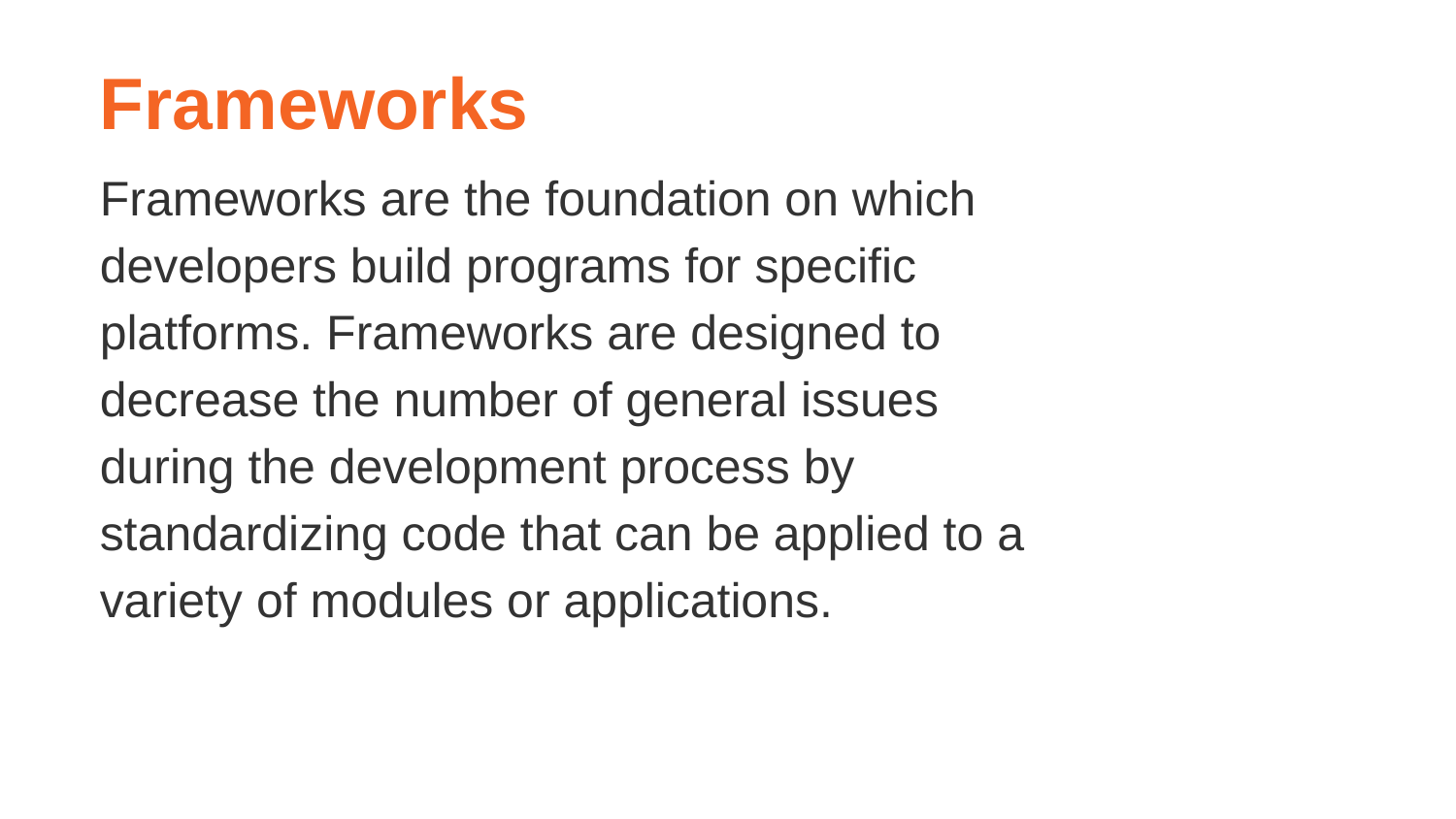

Frameworks
Frameworks are the foundation on which developers build programs for specific platforms. Frameworks are designed to decrease the number of general issues during the development process by standardizing code that can be applied to a variety of modules or applications.